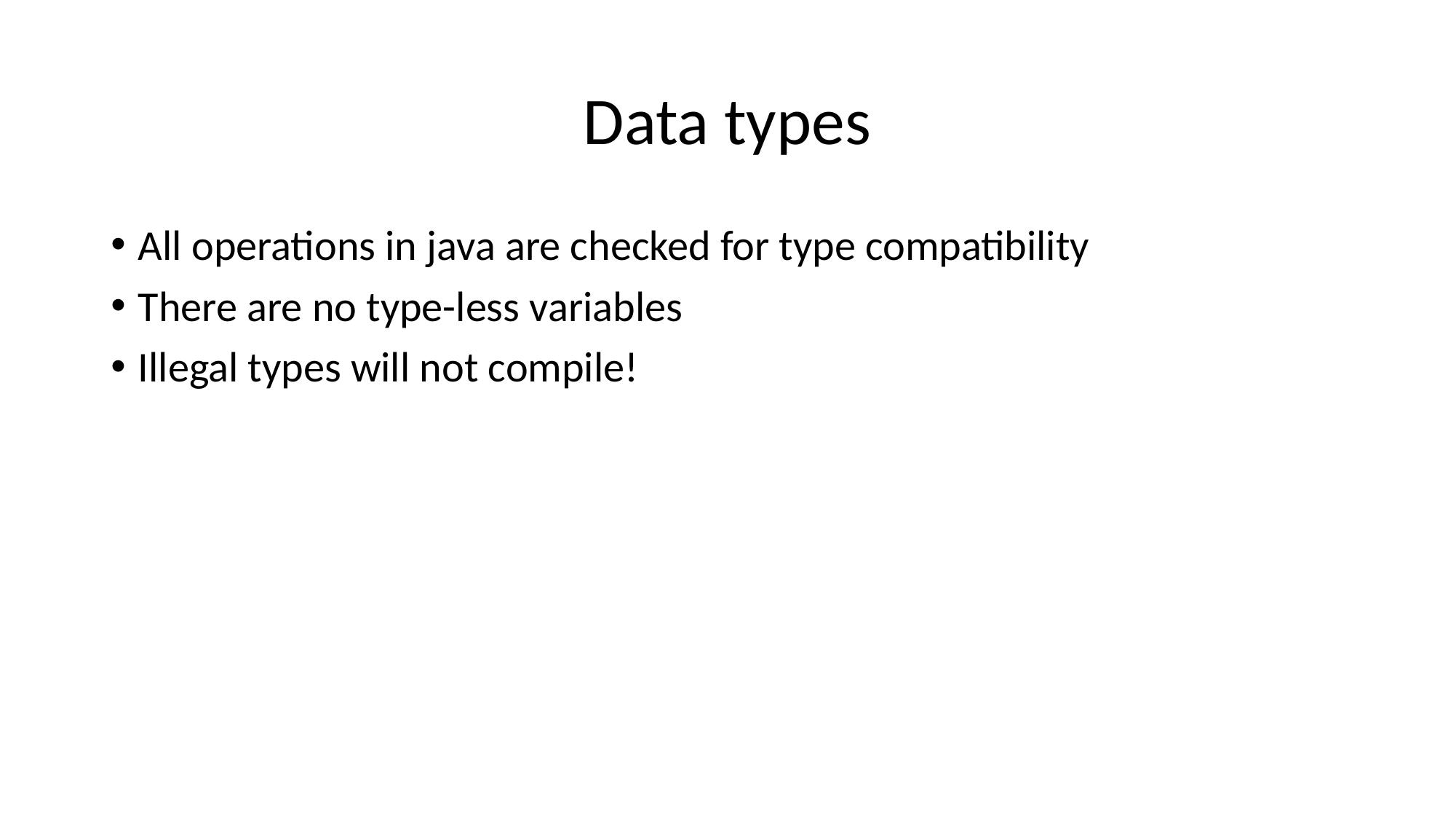

# Data types
All operations in java are checked for type compatibility
There are no type-less variables
Illegal types will not compile!